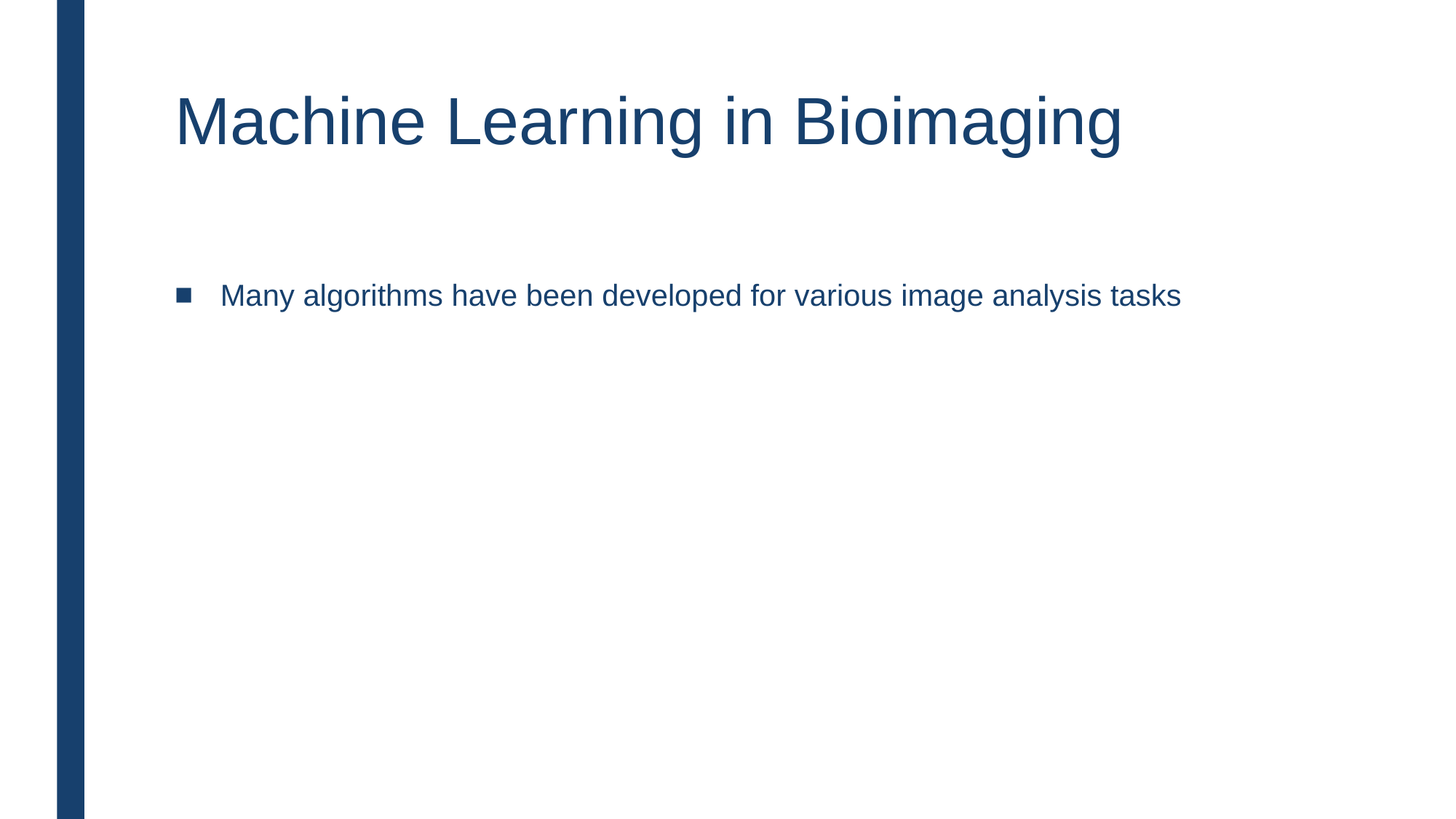

# Machine Learning in Bioimaging
Many algorithms have been developed for various image analysis tasks